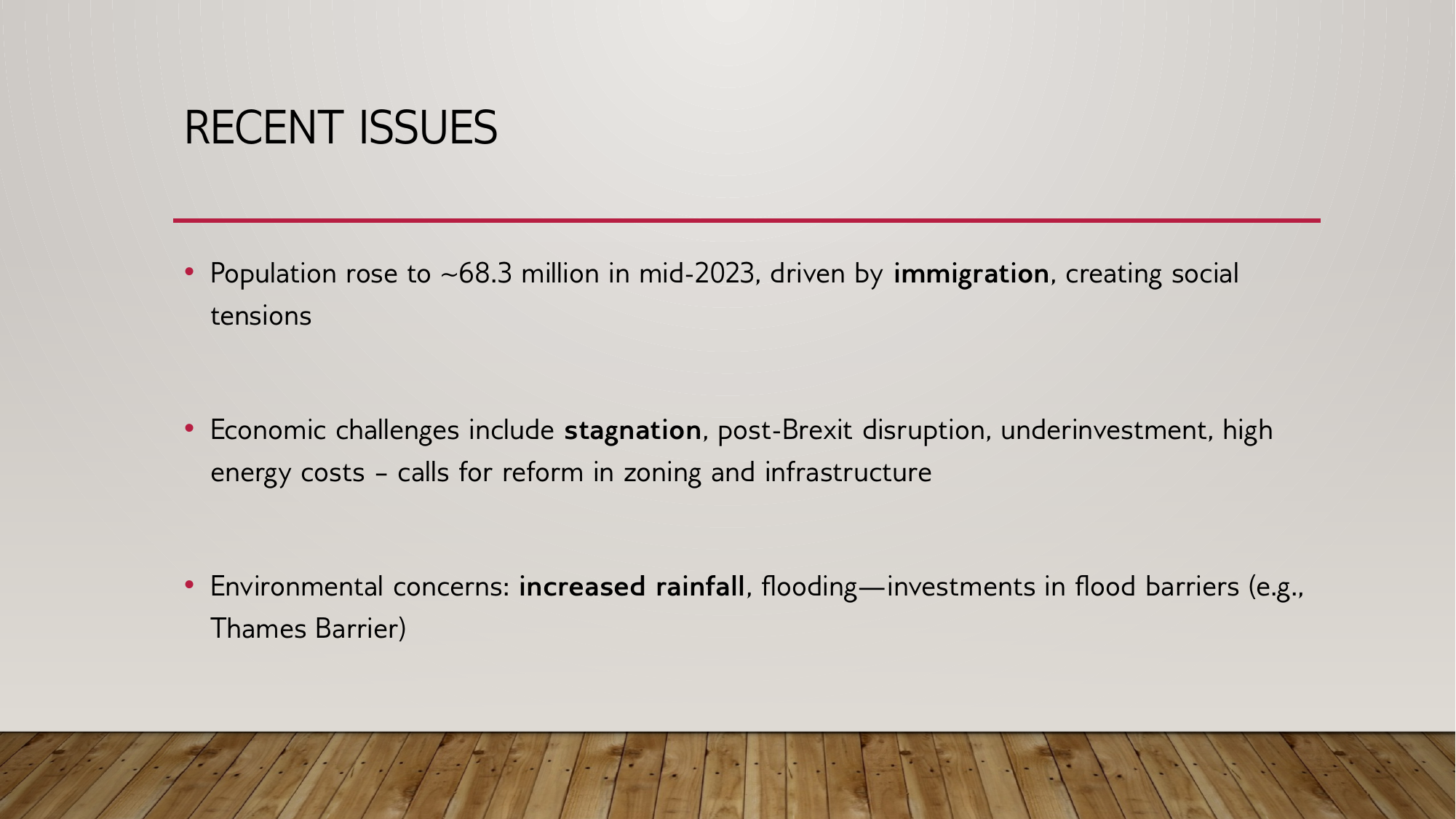

# Recent Issues
Population rose to ~68.3 million in mid‑2023, driven by immigration, creating social tensions

Economic challenges include stagnation, post‑Brexit disruption, underinvestment, high energy costs – calls for reform in zoning and infrastructure

Environmental concerns: increased rainfall, flooding—investments in flood barriers (e.g., Thames Barrier)